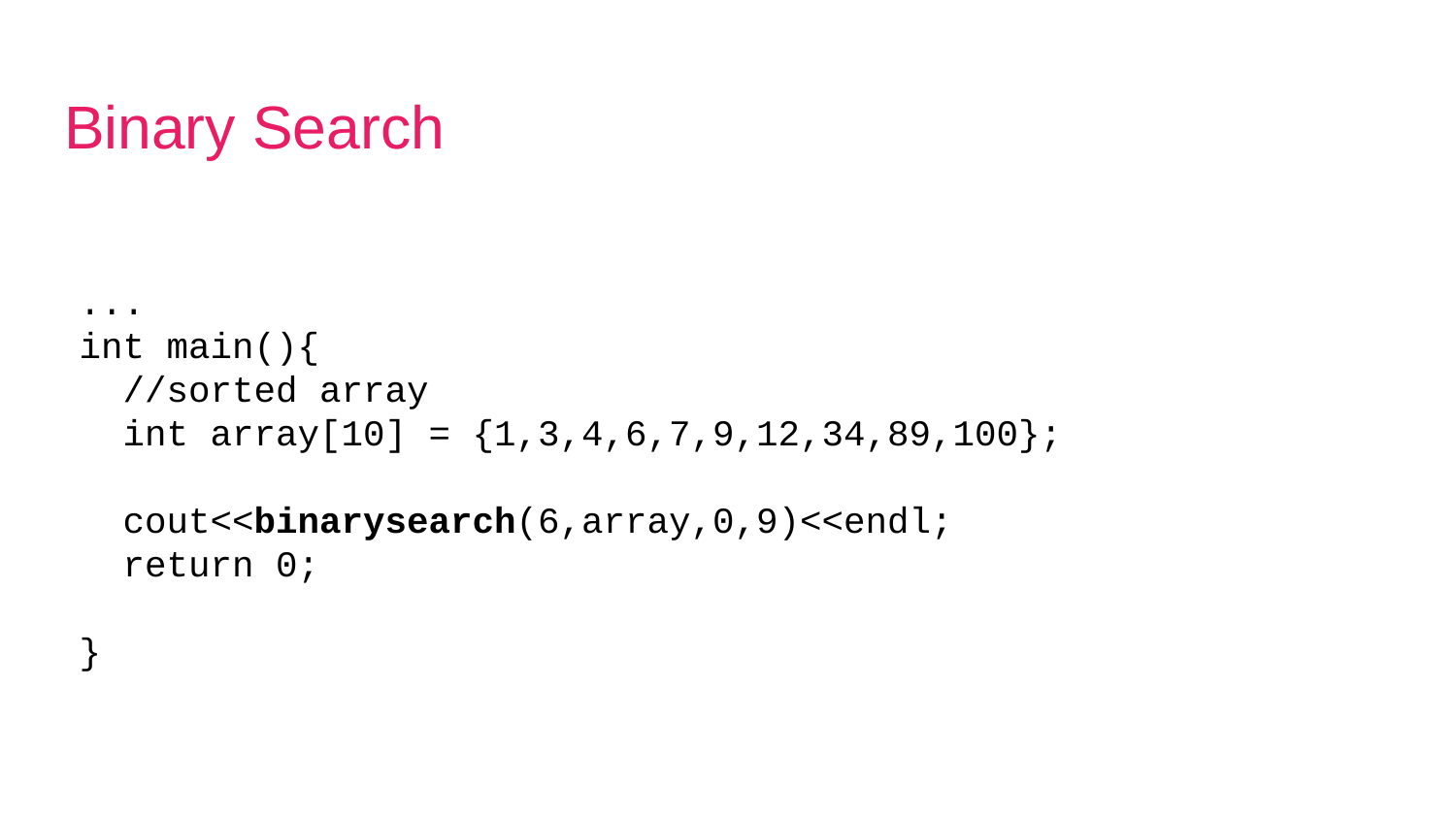

# Binary Search

...
int main(){
  //sorted array
  int array[10] = {1,3,4,6,7,9,12,34,89,100};

  cout<<binarysearch(6,array,0,9)<<endl;
  return 0;

}